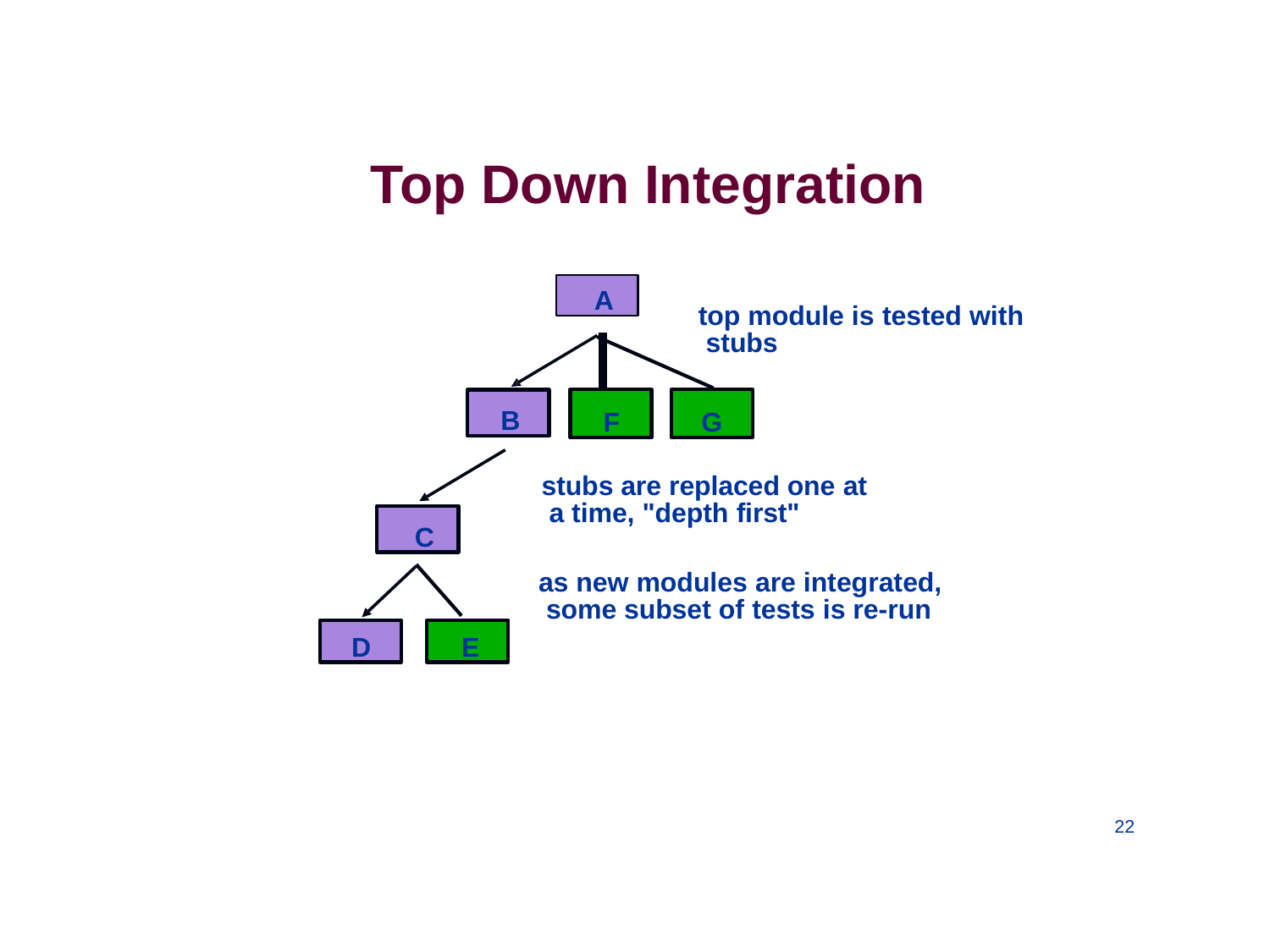

# Top Down Integration
A
top module is tested with  stubs

B
F
G

stubs are replaced one at  a time, "depth first"
C
as new modules are integrated,  some subset of tests is re-run

D
E
22